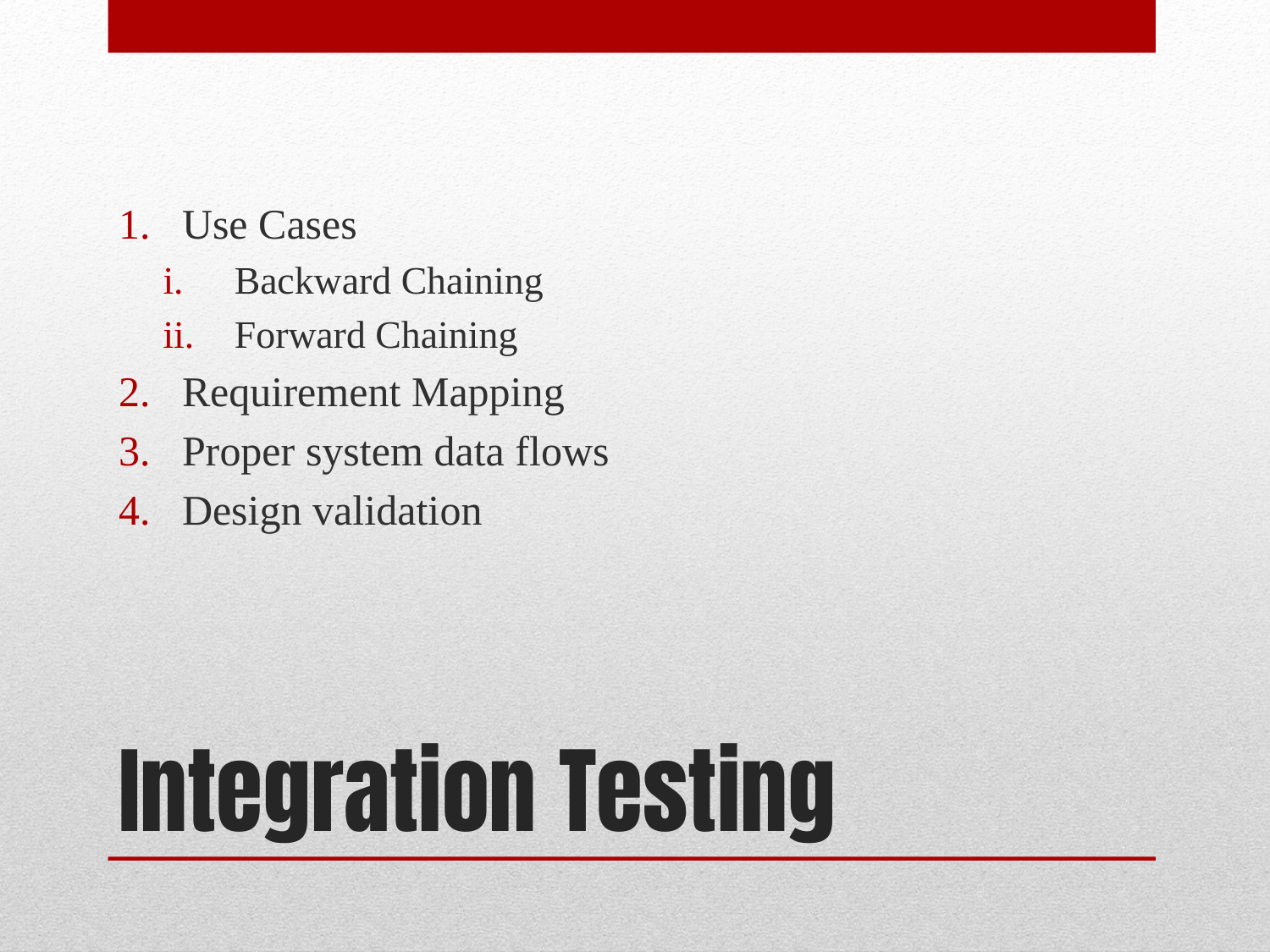

Use Cases
Backward Chaining
Forward Chaining
Requirement Mapping
Proper system data flows
Design validation
# Integration Testing